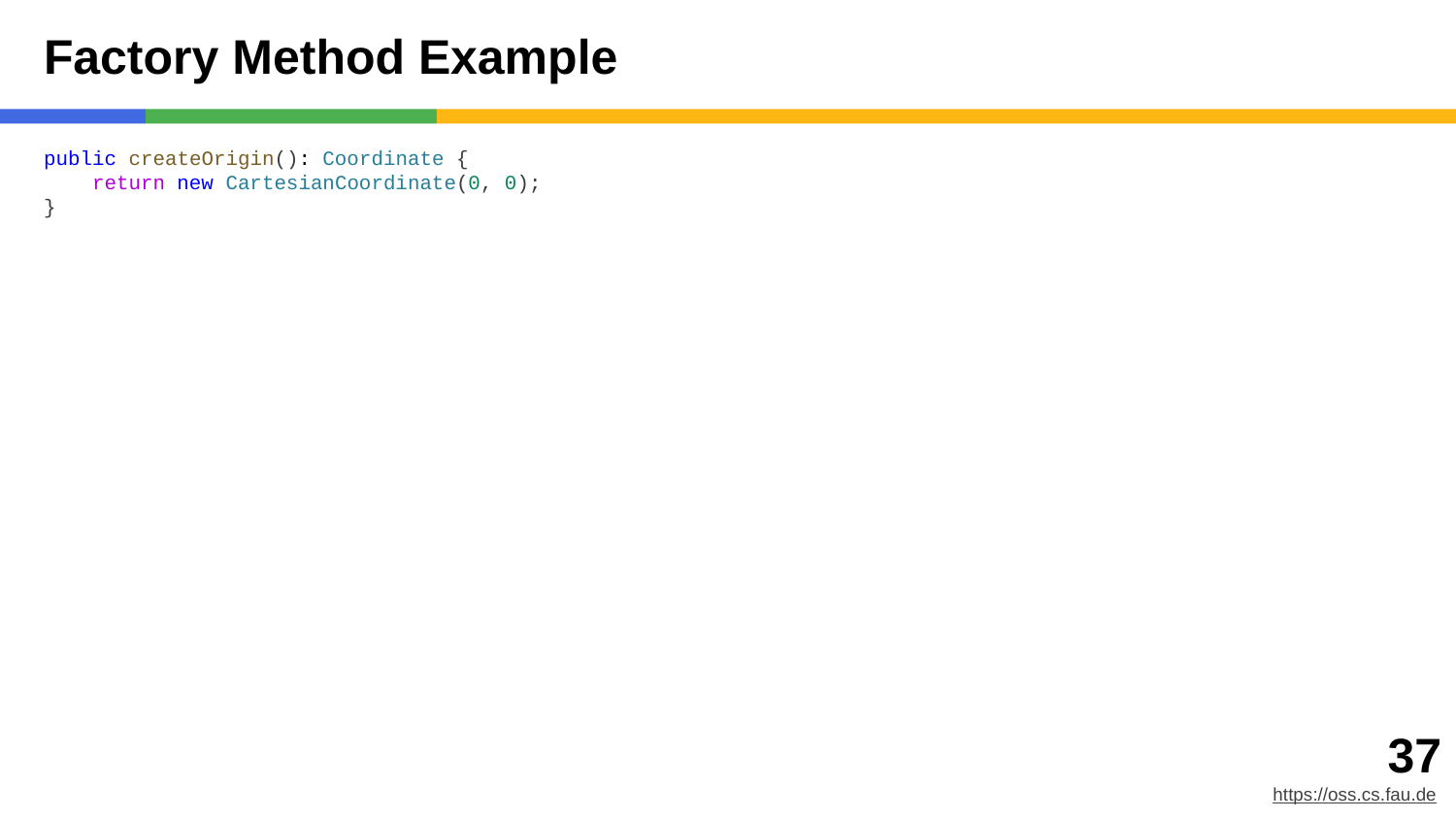

# Factory Method Example
public createOrigin(): Coordinate {
    return new CartesianCoordinate(0, 0);
}
37
https://oss.cs.fau.de